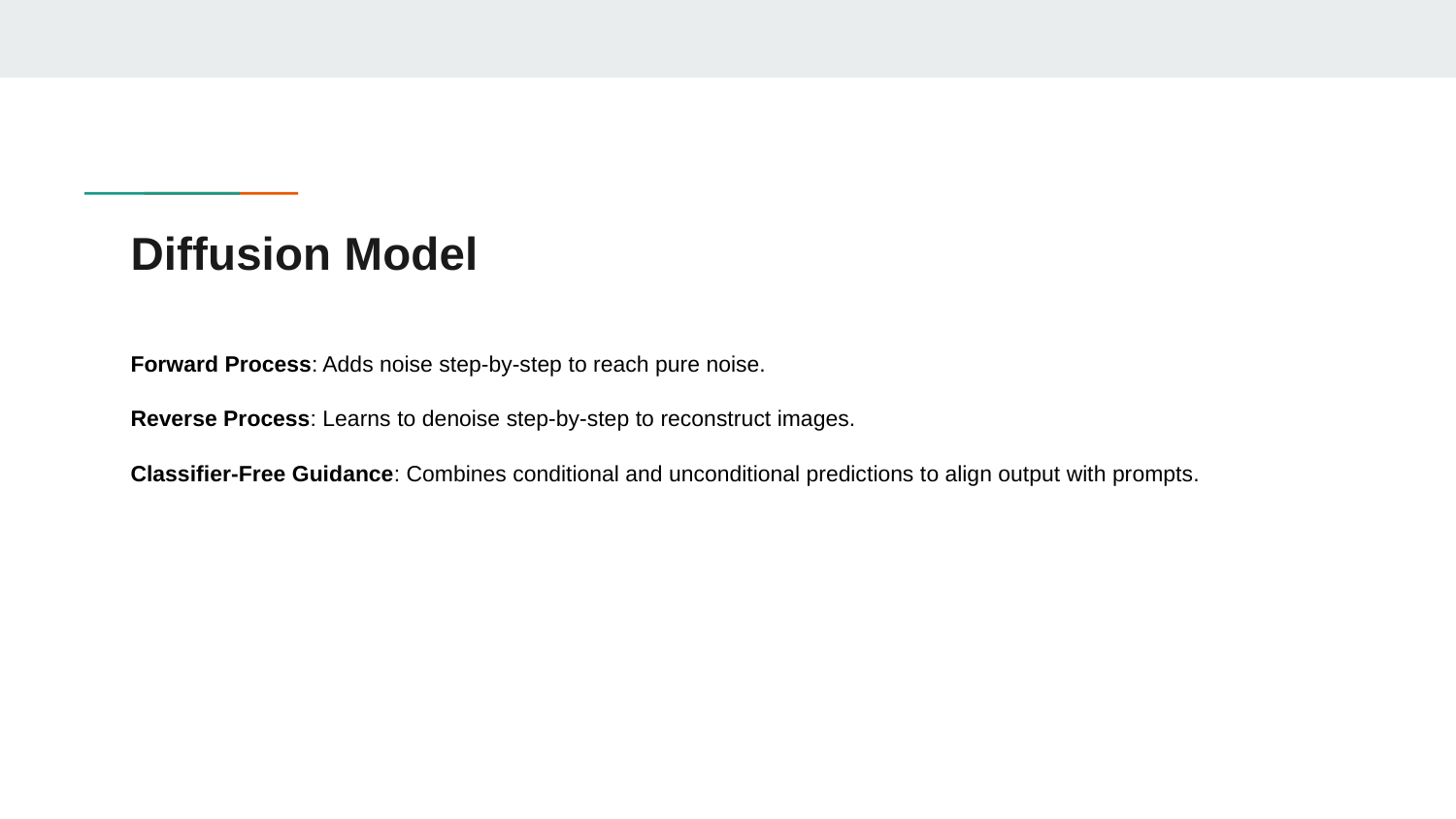

# Diffusion Model
Forward Process: Adds noise step-by-step to reach pure noise.
Reverse Process: Learns to denoise step-by-step to reconstruct images.
Classifier-Free Guidance: Combines conditional and unconditional predictions to align output with prompts.